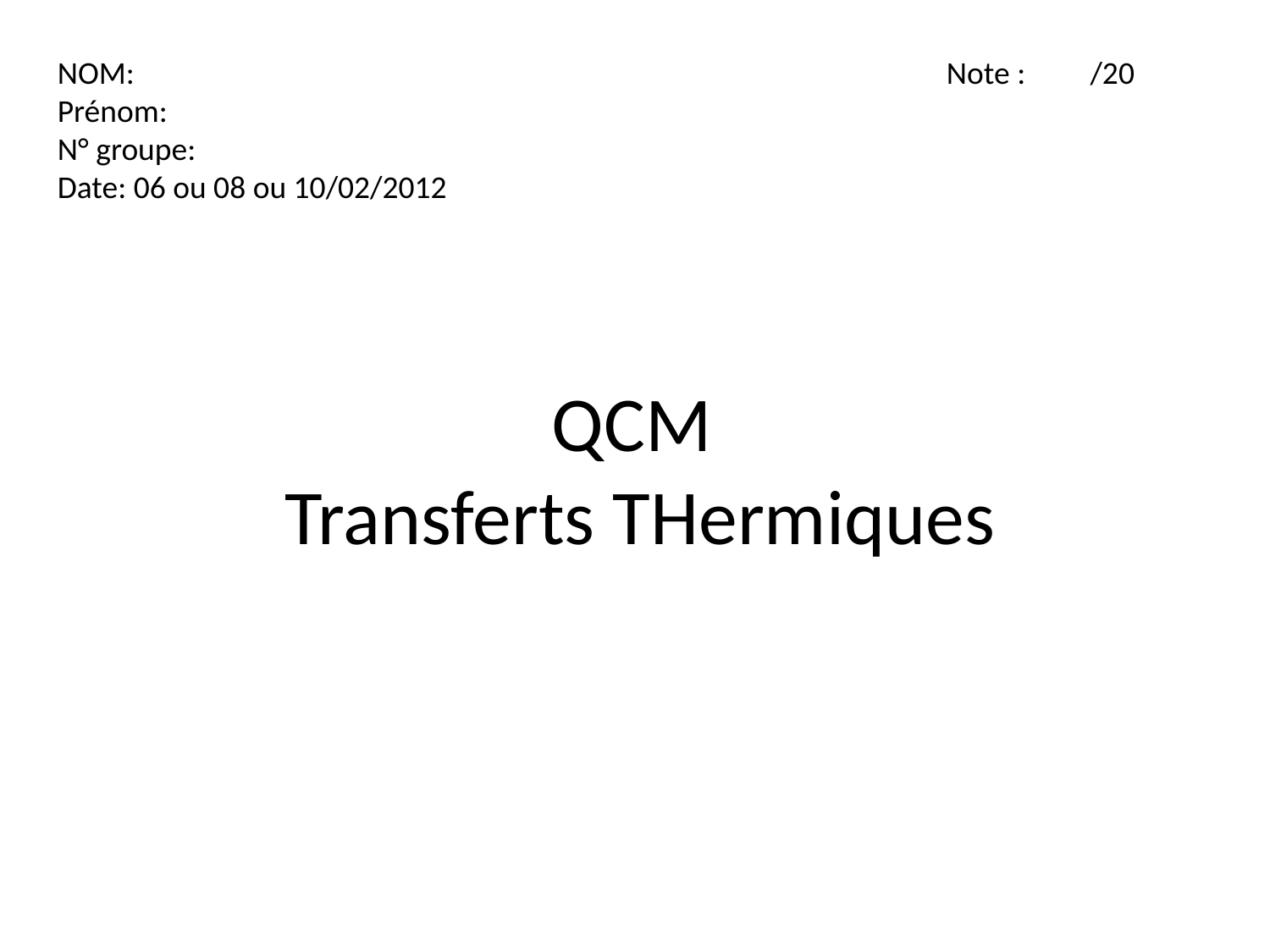

NOM:							Note :         /20
Prénom:
N° groupe:
Date: 06 ou 08 ou 10/02/2012
# QCM Transferts THermiques